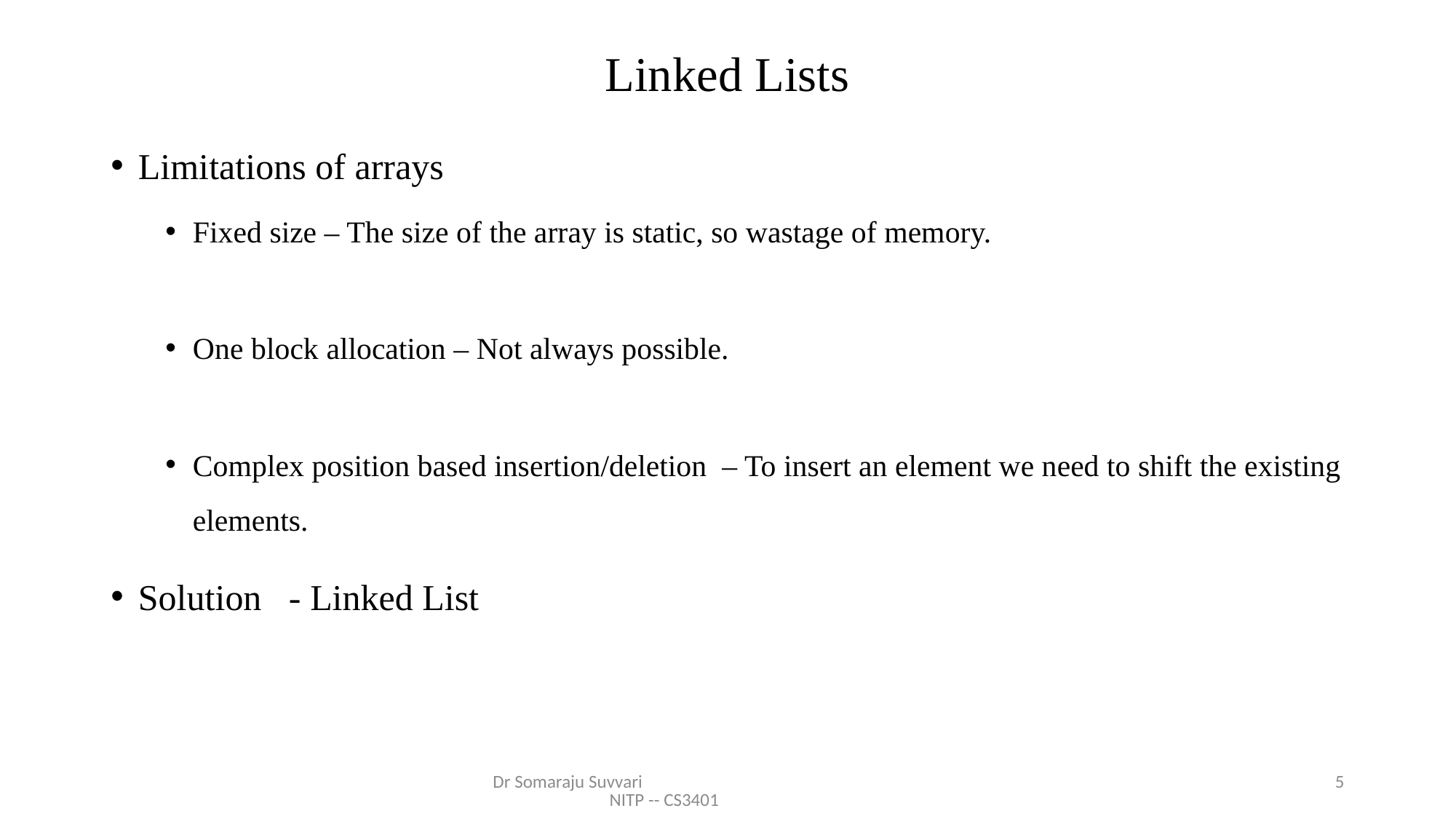

# Linked Lists
Limitations of arrays
Fixed size – The size of the array is static, so wastage of memory.

One block allocation – Not always possible.

Complex position based insertion/deletion  – To insert an element we need to shift the existing elements.
Solution   - Linked List

Dr Somaraju Suvvari                                                                                                        NITP -- CS3401
5